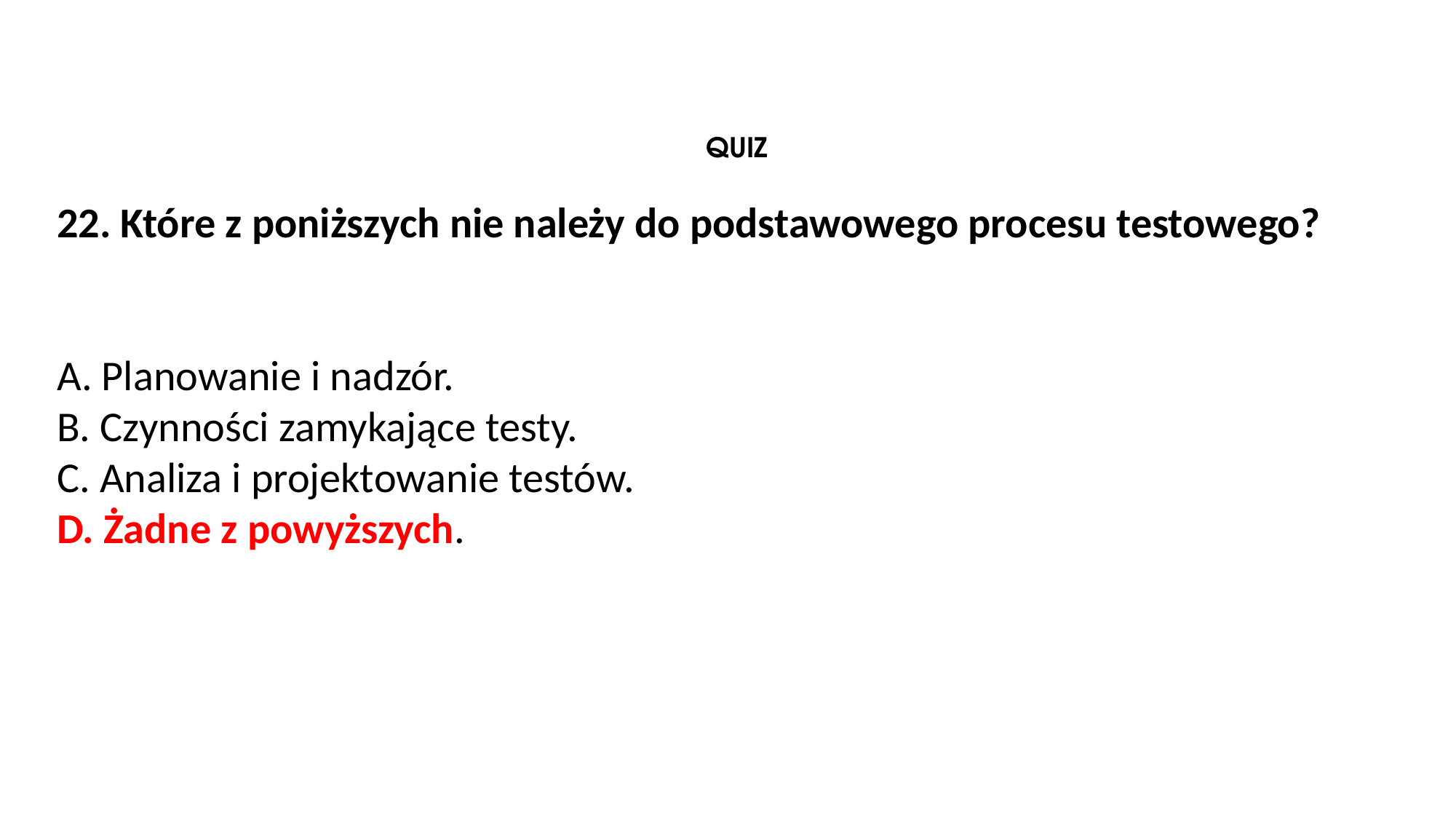

QUIZ

22. Które z poniższych nie należy do podstawowego procesu testowego?

A. Planowanie i nadzór.
B. Czynności zamykające testy.
C. Analiza i projektowanie testów.
D. Żadne z powyższych.